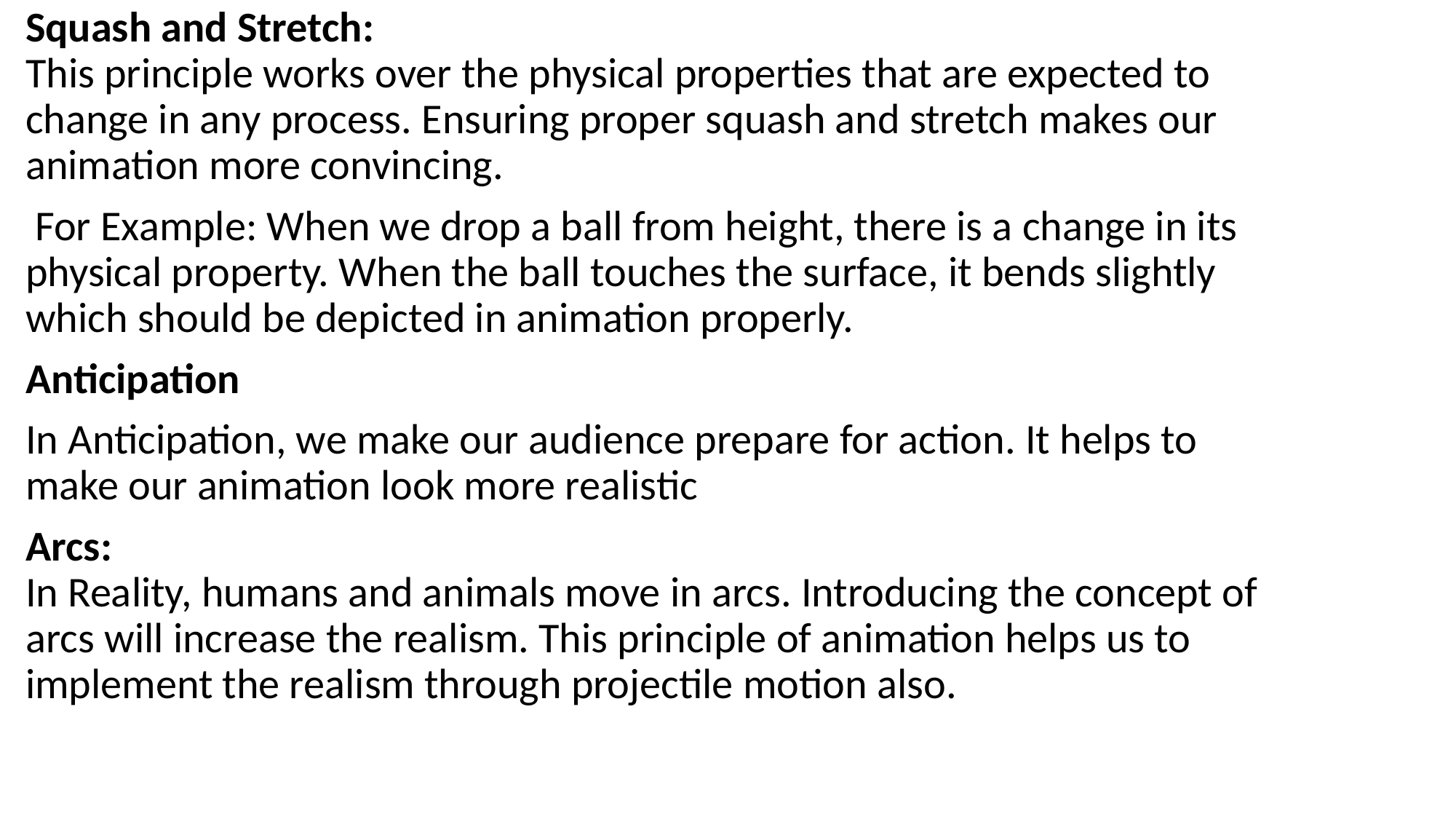

Squash and Stretch: 
This principle works over the physical properties that are expected to change in any process. Ensuring proper squash and stretch makes our animation more convincing.
 For Example: When we drop a ball from height, there is a change in its physical property. When the ball touches the surface, it bends slightly which should be depicted in animation properly.
Anticipation
In Anticipation, we make our audience prepare for action. It helps to make our animation look more realistic
Arcs: 
In Reality, humans and animals move in arcs. Introducing the concept of arcs will increase the realism. This principle of animation helps us to implement the realism through projectile motion also.